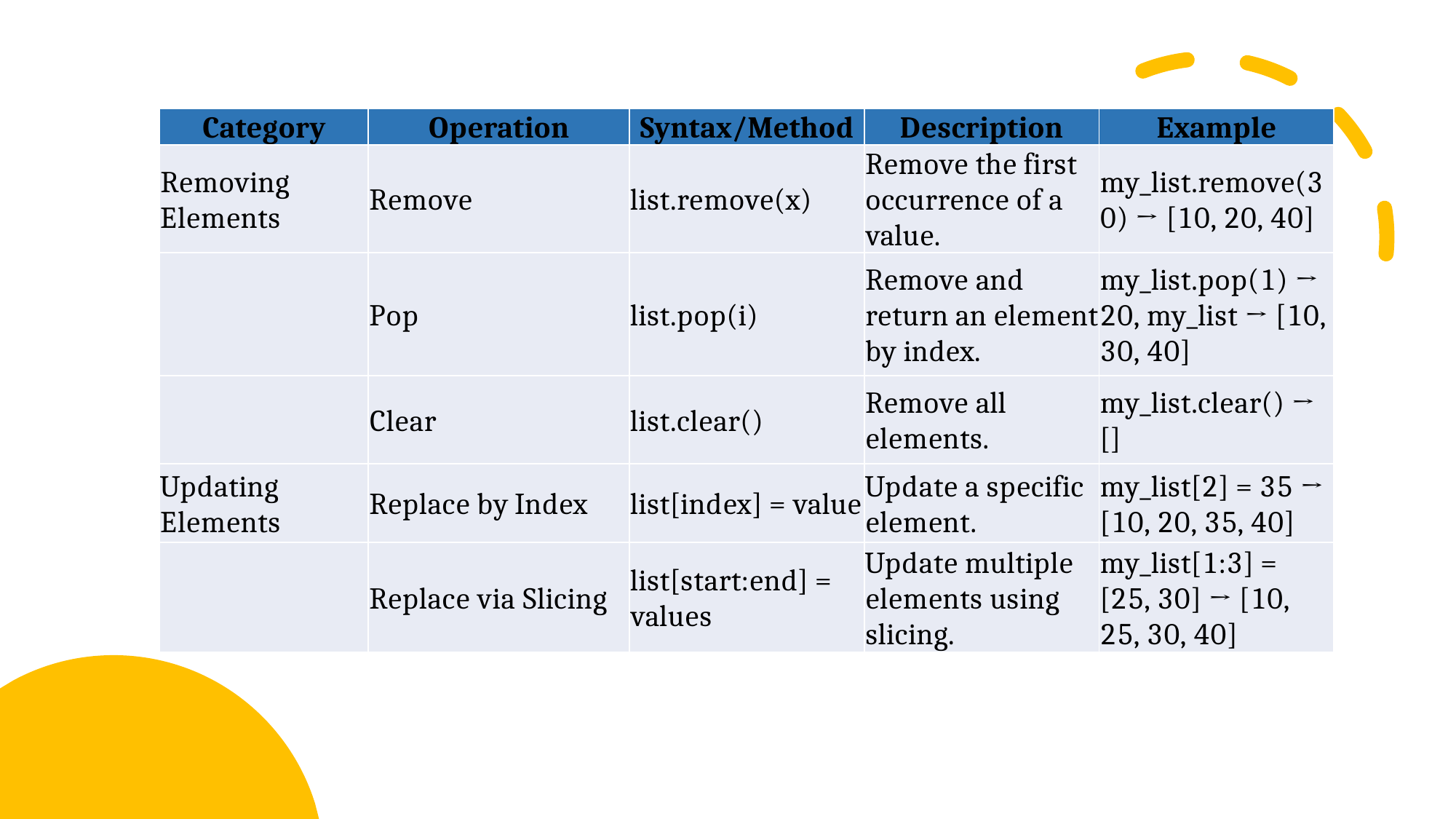

| Category | Operation | Syntax/Method | Description | Example |
| --- | --- | --- | --- | --- |
| Removing Elements | Remove | list.remove(x) | Remove the first occurrence of a value. | my\_list.remove(30) → [10, 20, 40] |
|  | Pop | list.pop(i) | Remove and return an element by index. | my\_list.pop(1) → 20, my\_list → [10, 30, 40] |
|  | Clear | list.clear() | Remove all elements. | my\_list.clear() → [] |
| Updating Elements | Replace by Index | list[index] = value | Update a specific element. | my\_list[2] = 35 → [10, 20, 35, 40] |
|  | Replace via Slicing | list[start:end] = values | Update multiple elements using slicing. | my\_list[1:3] = [25, 30] → [10, 25, 30, 40] |